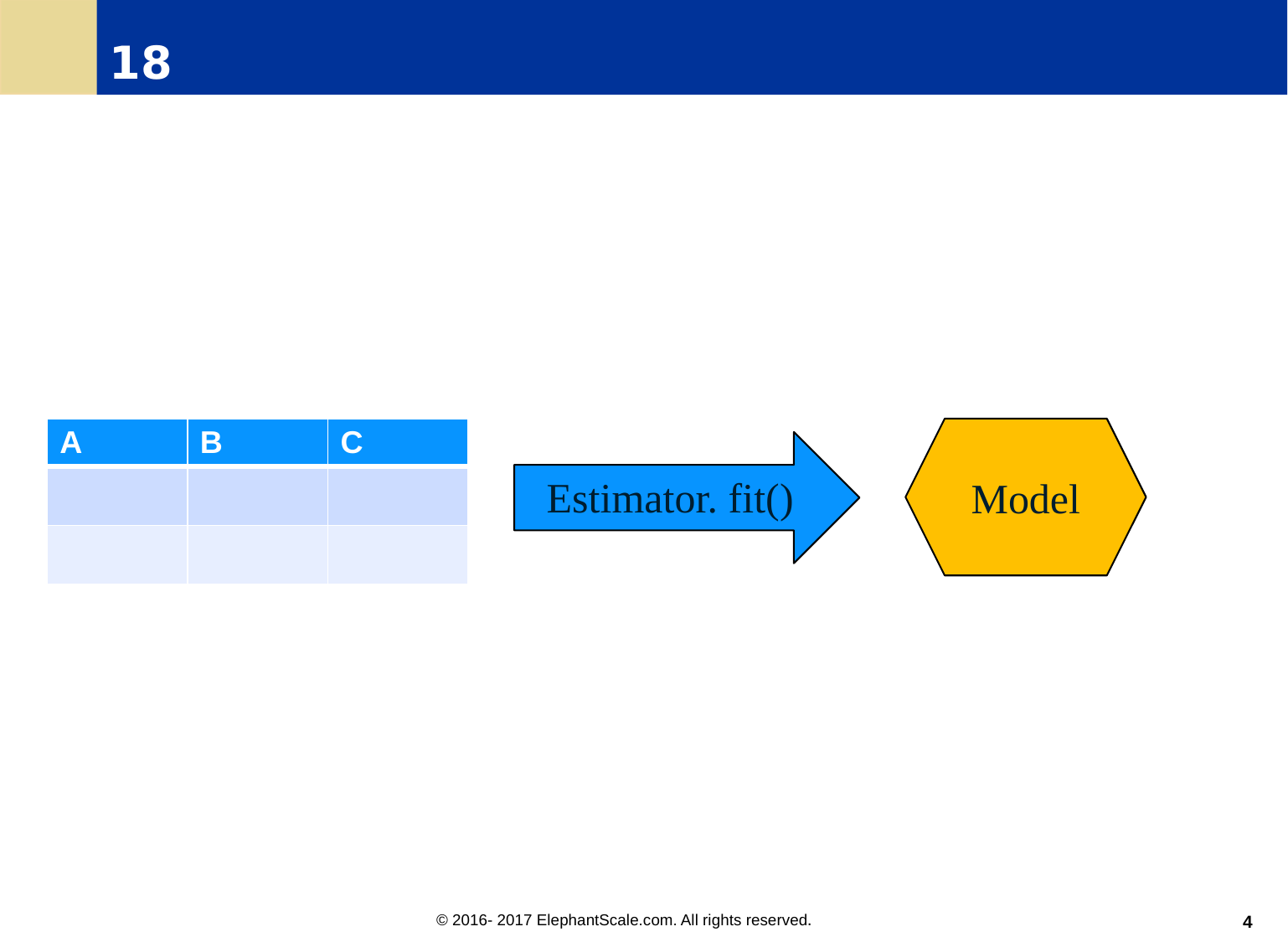

18
| A | B | C |
| --- | --- | --- |
|  |  |  |
|  |  |  |
Model
Estimator. fit()
4